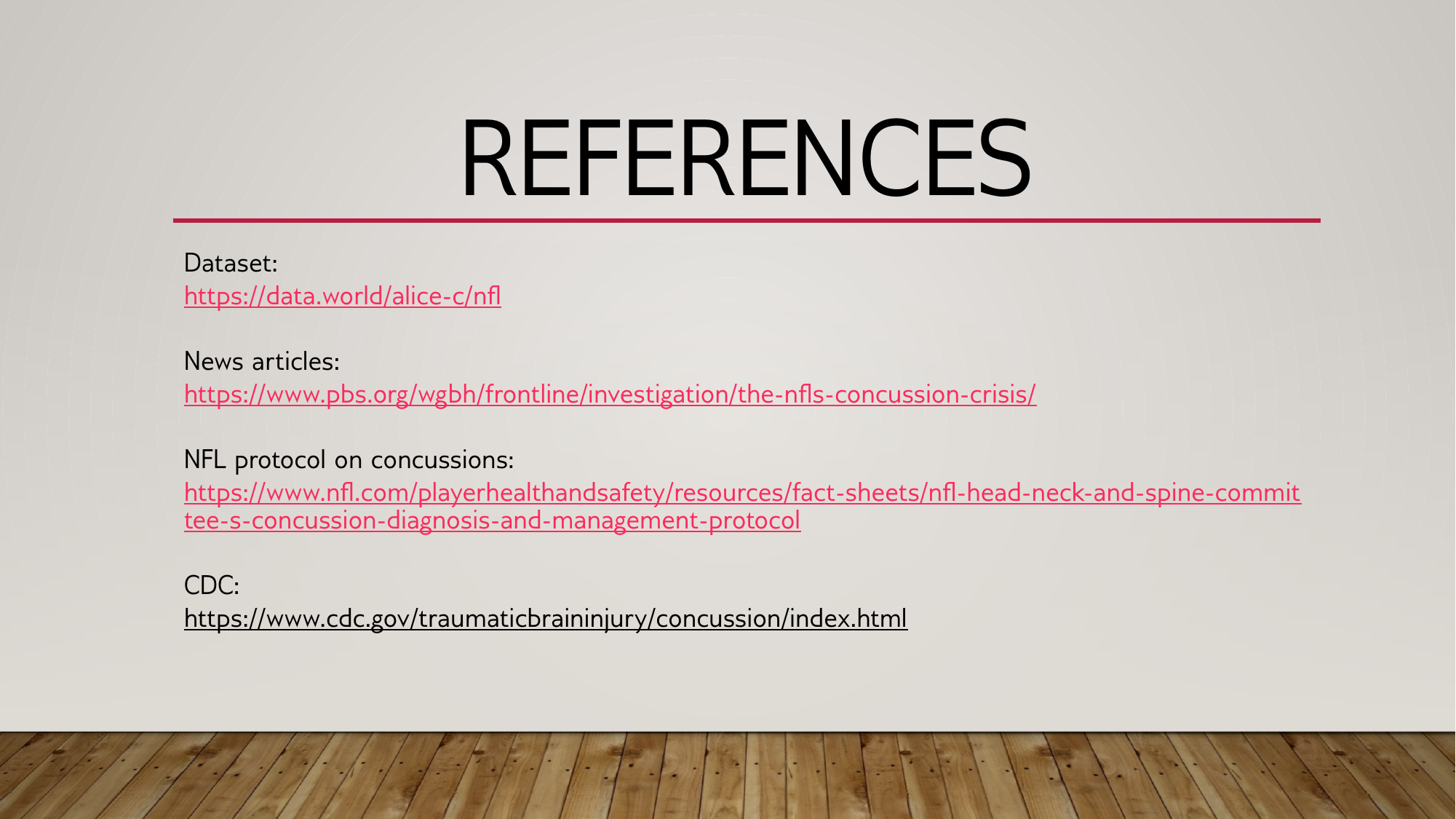

# references
Dataset:
https://data.world/alice-c/nfl

News articles:
https://www.pbs.org/wgbh/frontline/investigation/the-nfls-concussion-crisis/

NFL protocol on concussions:
https://www.nfl.com/playerhealthandsafety/resources/fact-sheets/nfl-head-neck-and-spine-committee-s-concussion-diagnosis-and-management-protocol

CDC:
https://www.cdc.gov/traumaticbraininjury/concussion/index.html